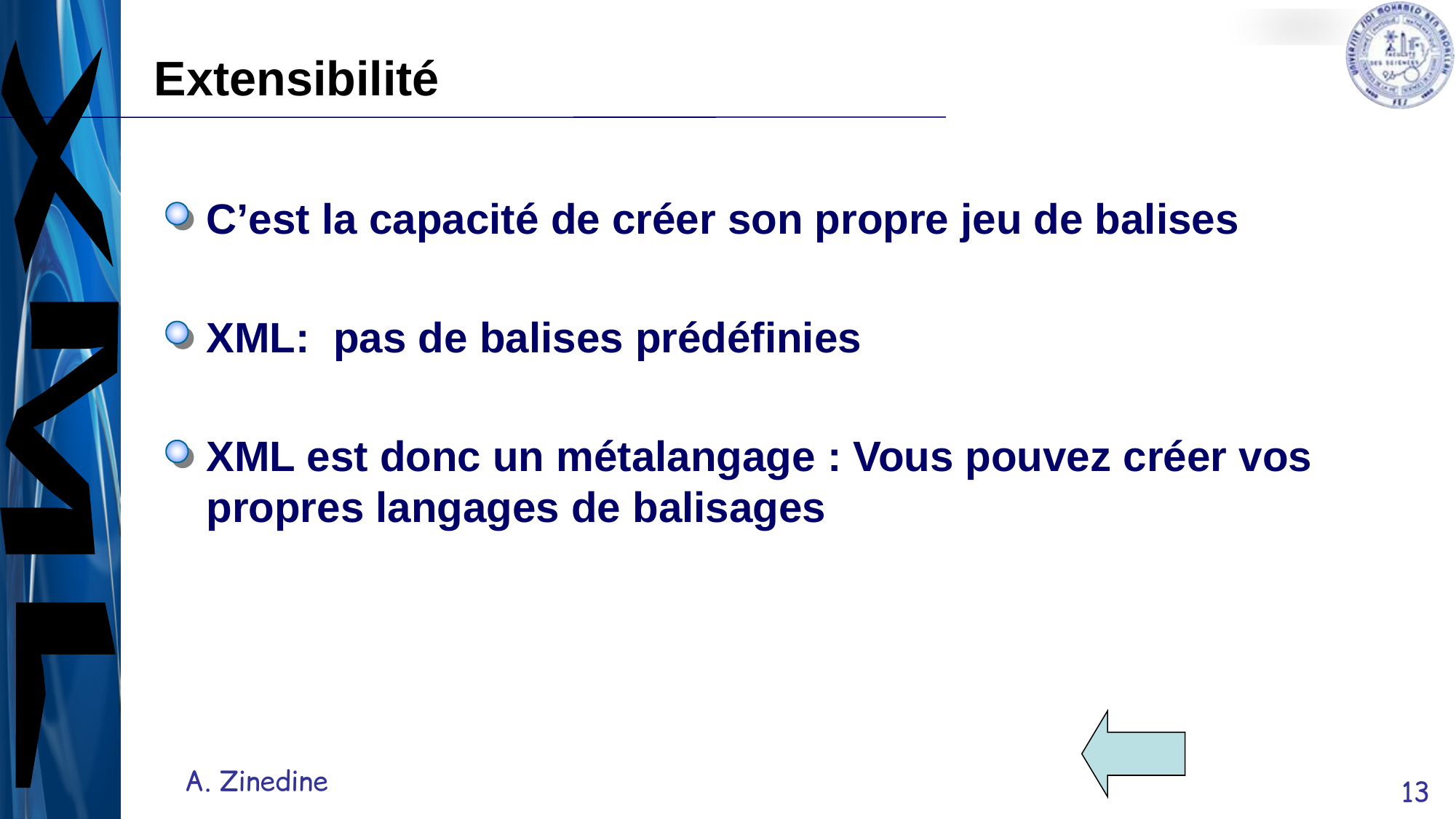

# Extensibilité
C’est la capacité de créer son propre jeu de balises

XML:  pas de balises prédéfinies

XML est donc un métalangage : Vous pouvez créer vos propres langages de balisages